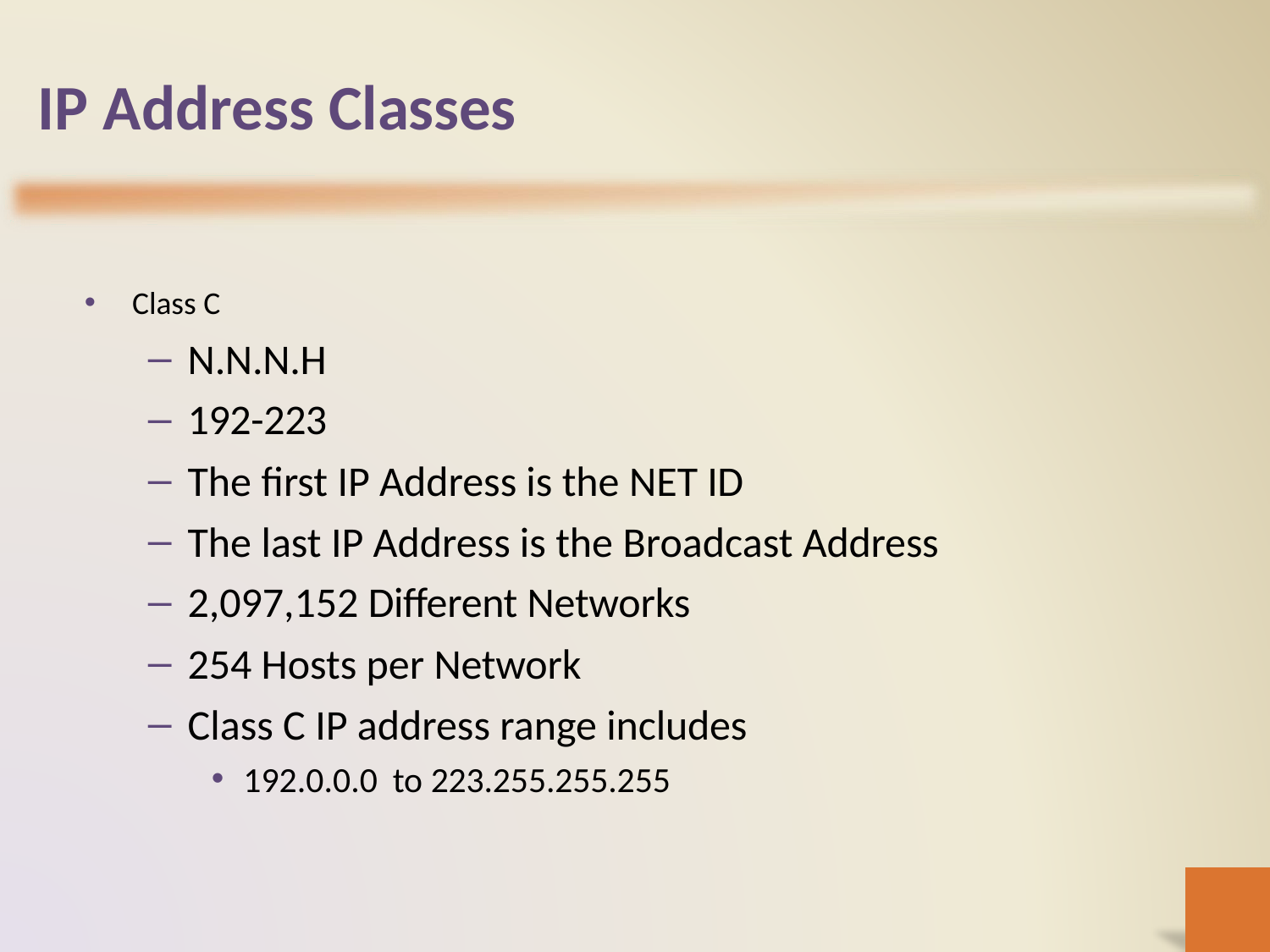

# IP Address Classes
Class C
N.N.N.H
192-223
The first IP Address is the NET ID
The last IP Address is the Broadcast Address
2,097,152 Different Networks
254 Hosts per Network
Class C IP address range includes
192.0.0.0 to 223.255.255.255